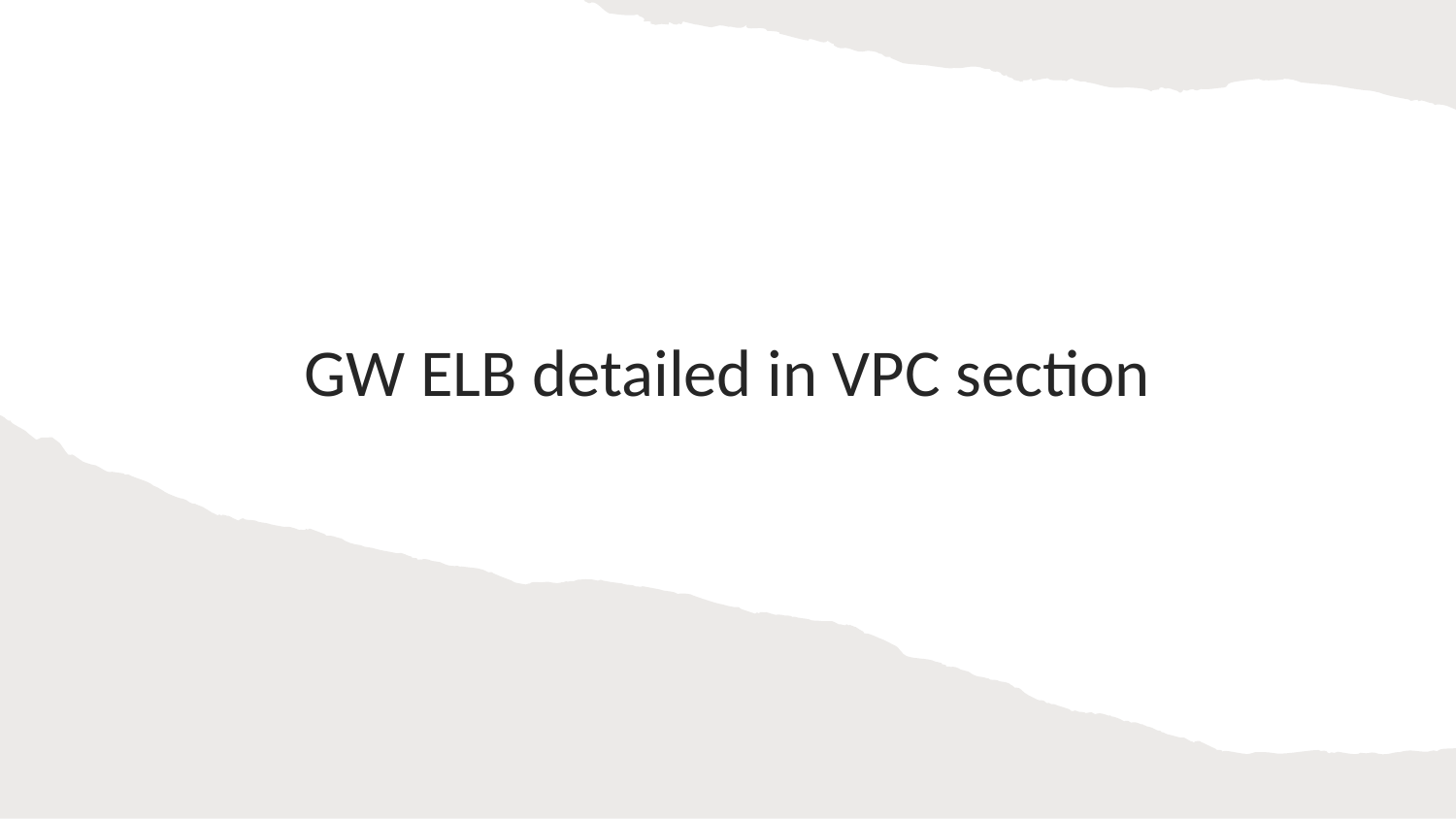

# GW ELB detailed in VPC section